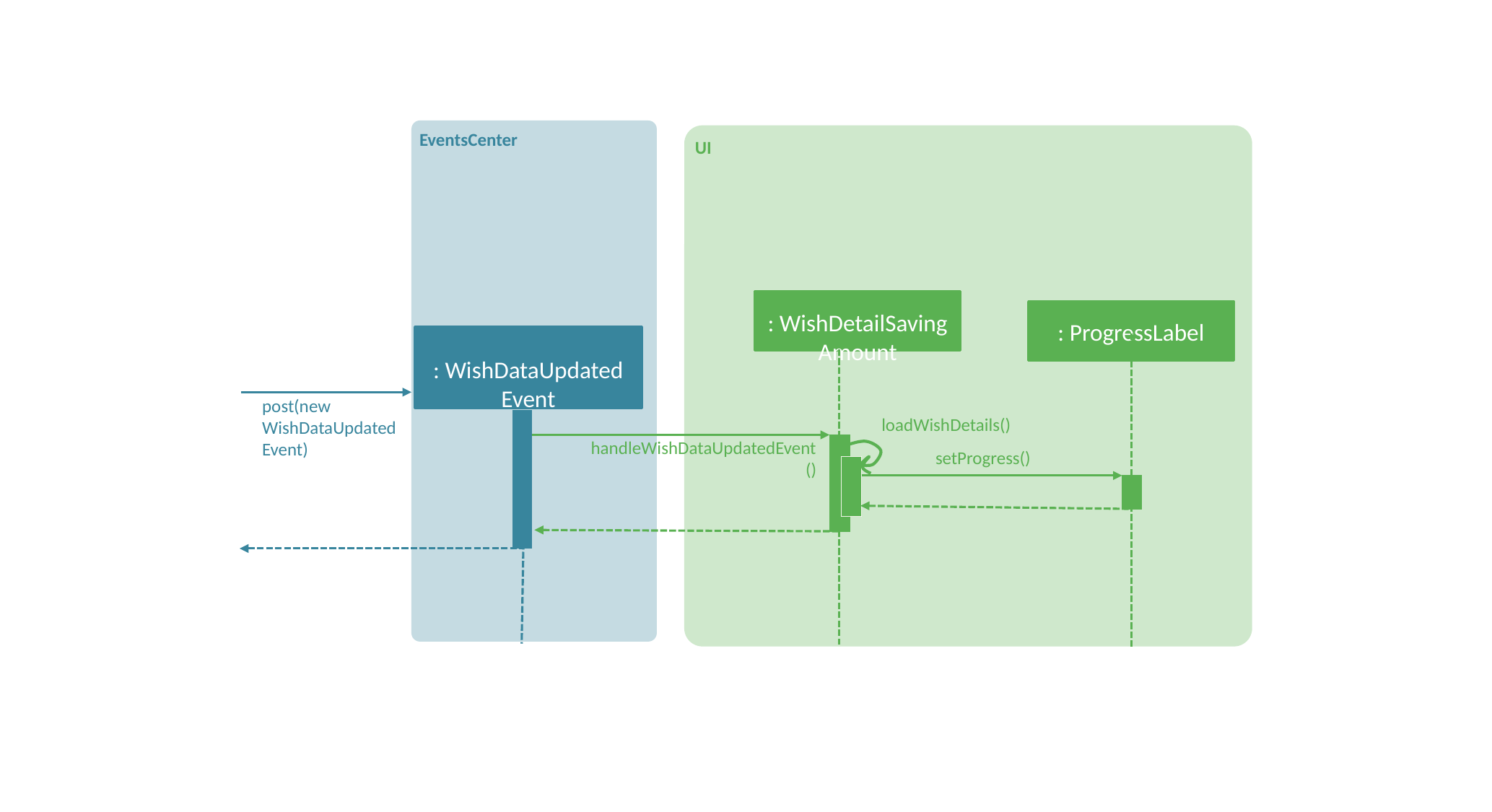

EventsCenter

UI
: WishDetailSaving
Amount

: ProgressLabel
: WishDataUpdated
Event

post(new WishDataUpdated
Event)

  loadWishDetails()

handleWishDataUpdatedEvent
()

  setProgress()